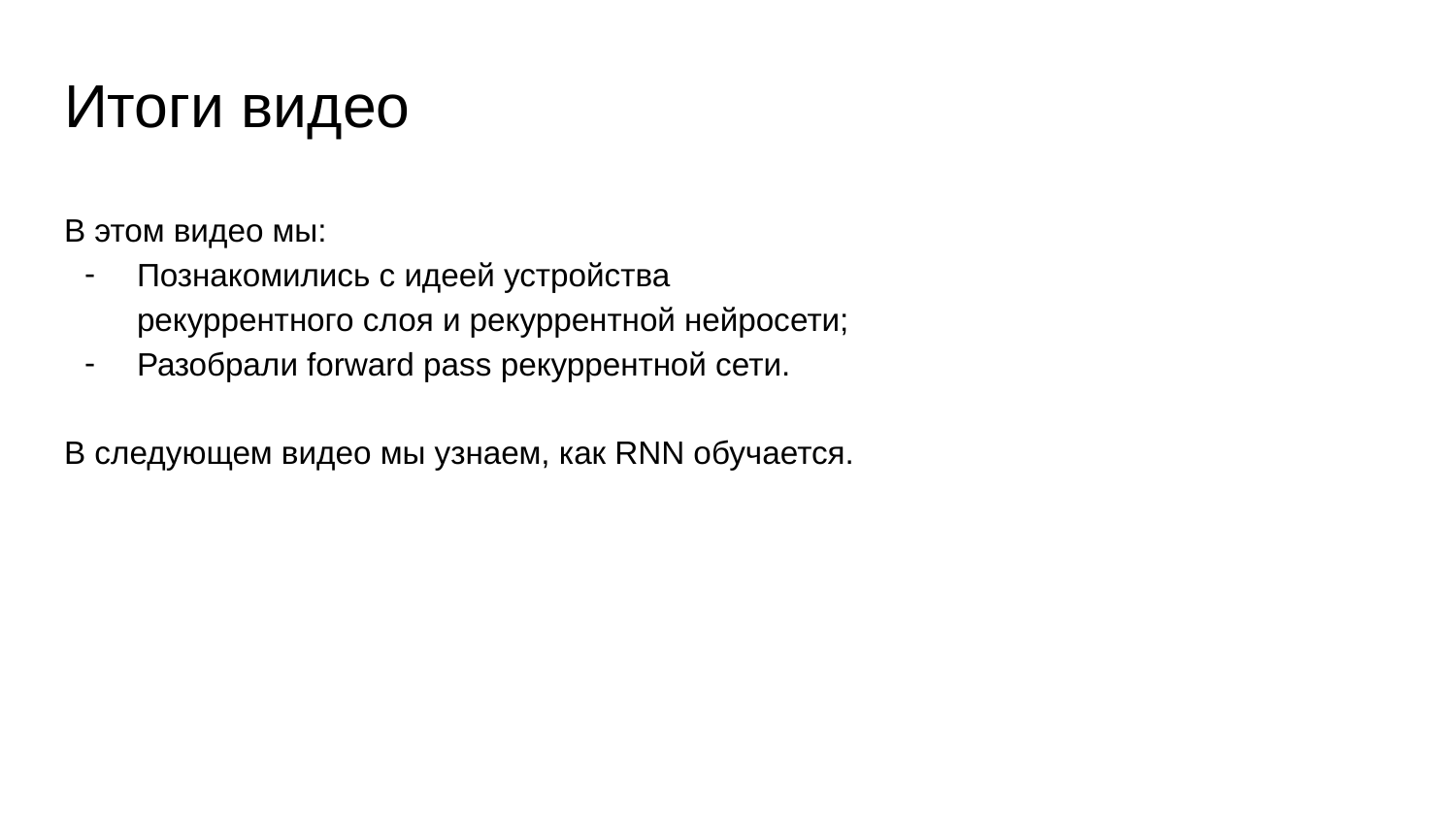

# Итоги видео
В этом видео мы:
Познакомились с идеей устройства рекуррентного слоя и рекуррентной нейросети;
Разобрали forward pass рекуррентной сети.

В следующем видео мы узнаем, как RNN обучается.